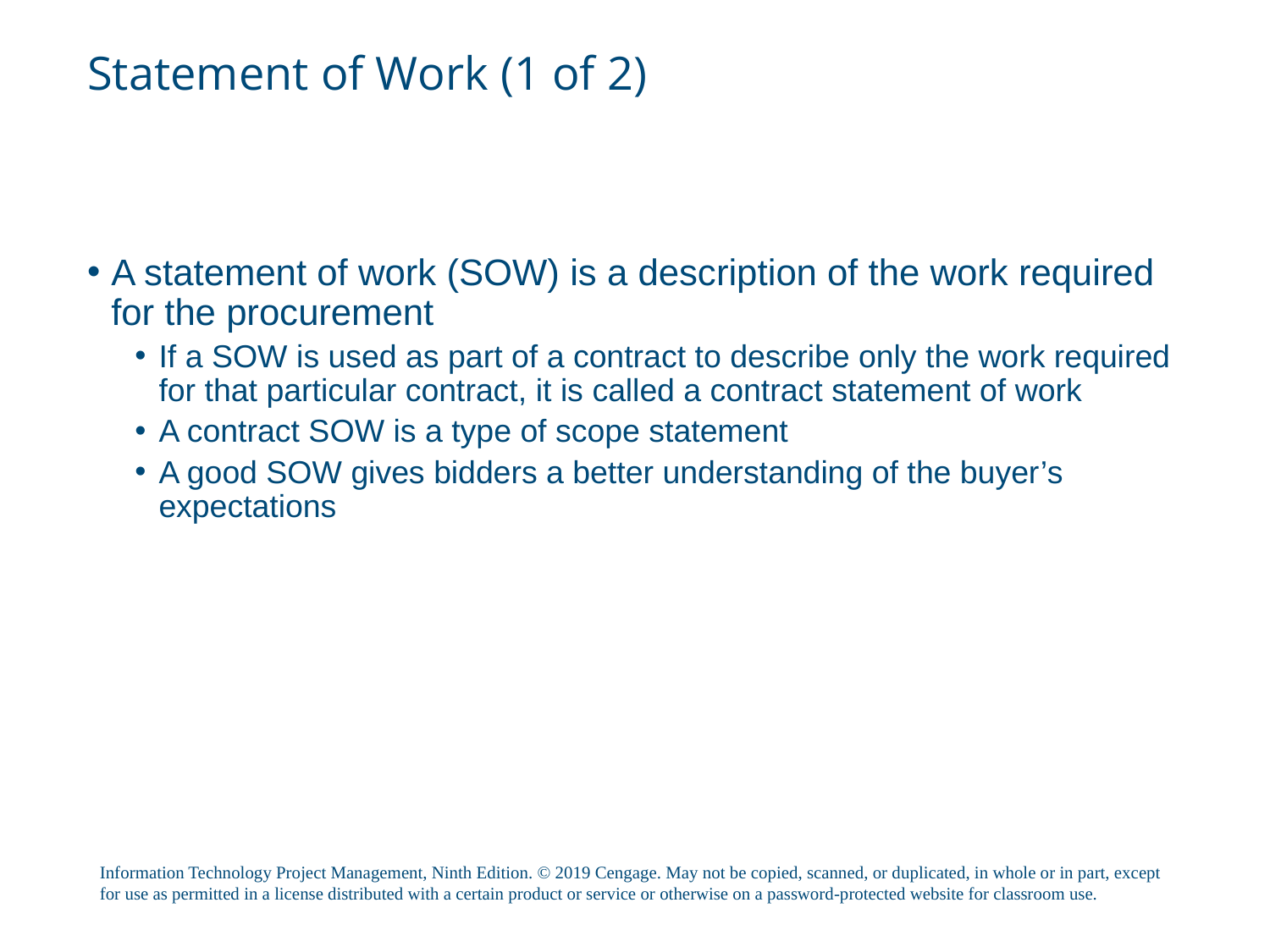

# Statement of Work (1 of 2)
A statement of work (SOW) is a description of the work required for the procurement
If a SOW is used as part of a contract to describe only the work required for that particular contract, it is called a contract statement of work
A contract SOW is a type of scope statement
A good SOW gives bidders a better understanding of the buyer’s expectations
Information Technology Project Management, Ninth Edition. © 2019 Cengage. May not be copied, scanned, or duplicated, in whole or in part, except for use as permitted in a license distributed with a certain product or service or otherwise on a password-protected website for classroom use.